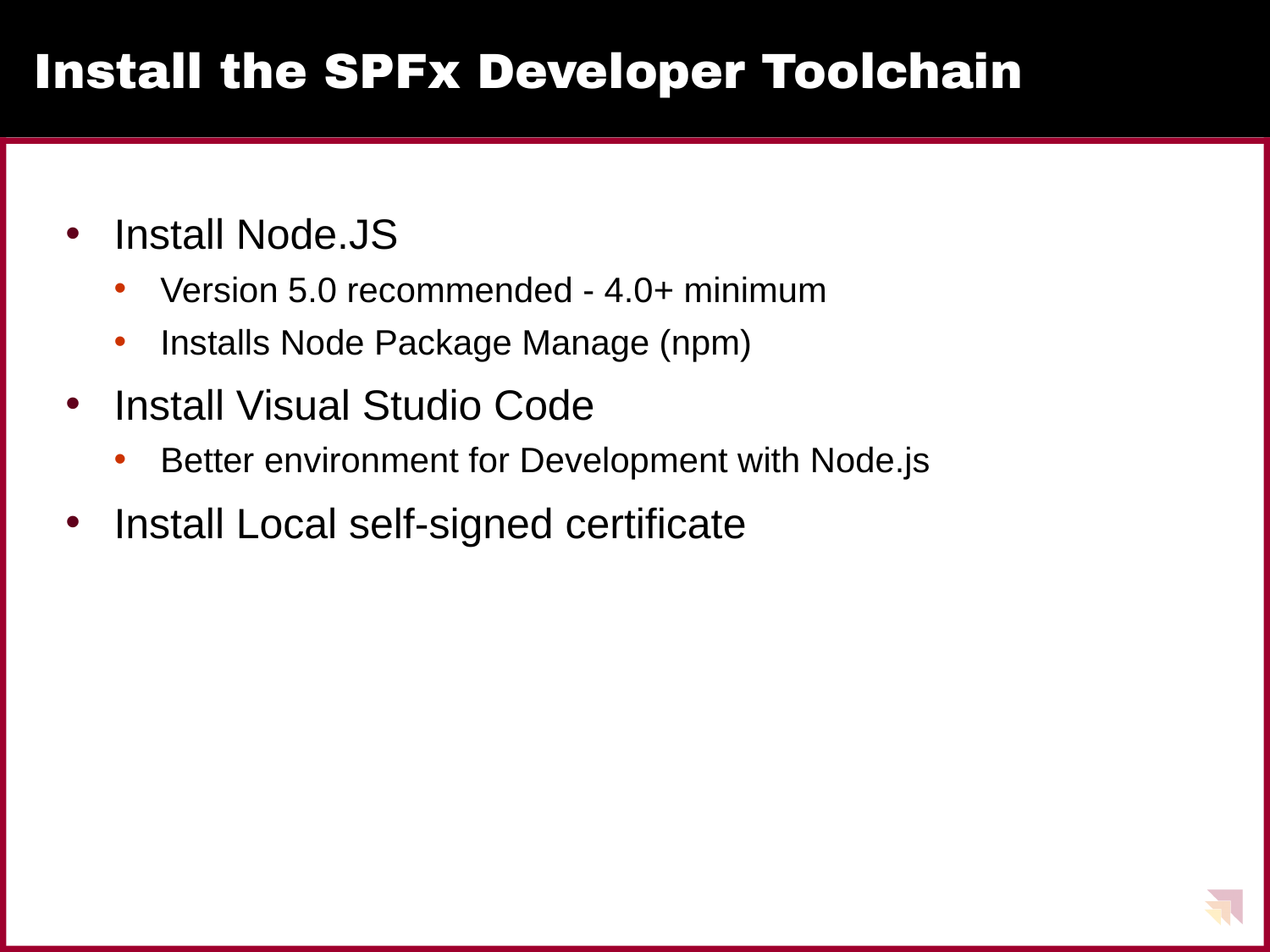

# Install the SPFx Developer Toolchain
Install Node.JS
Version 5.0 recommended - 4.0+ minimum
Installs Node Package Manage (npm)
Install Visual Studio Code
Better environment for Development with Node.js
Install Local self-signed certificate